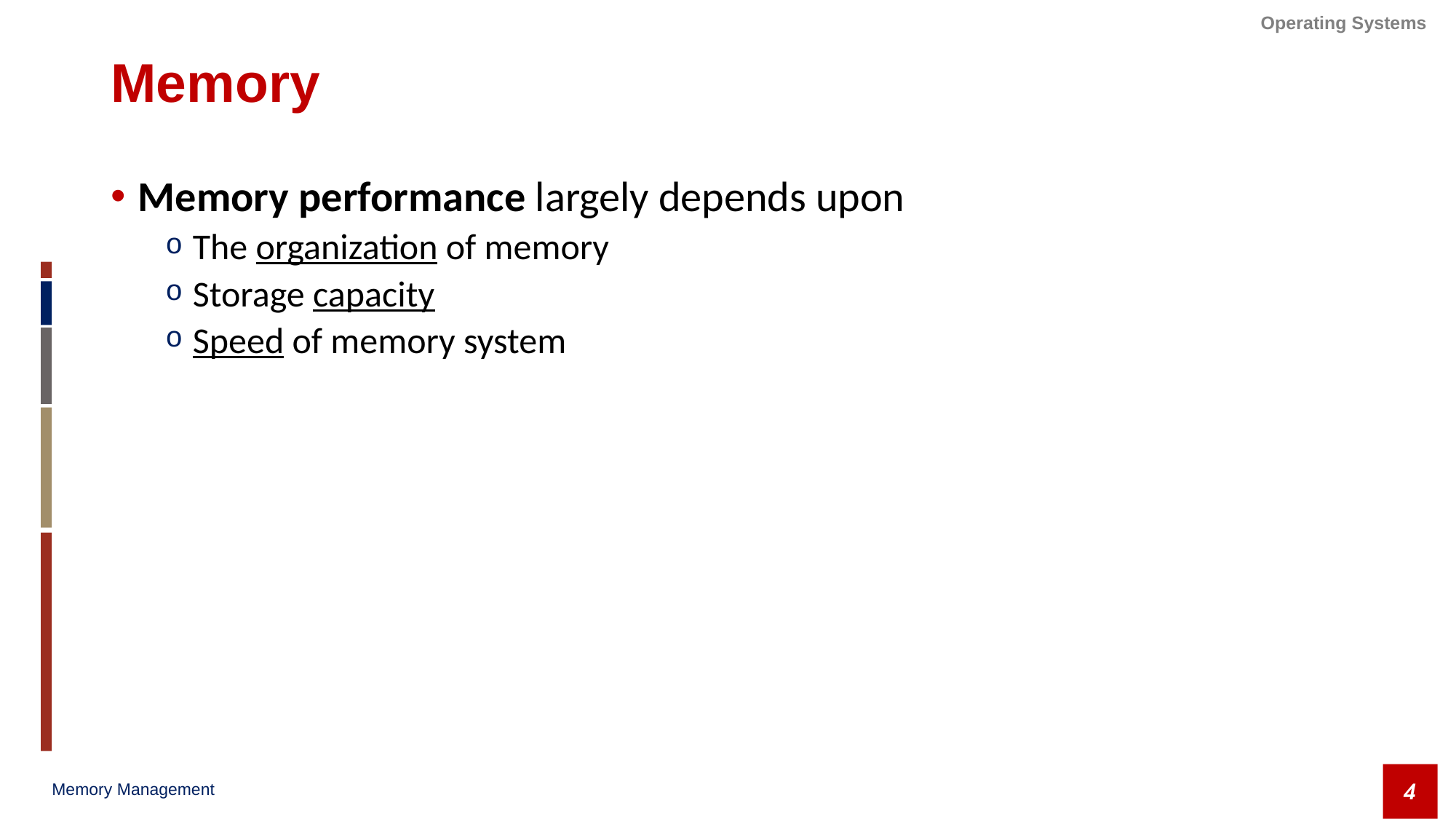

# Memory
Memory performance largely depends upon
The organization of memory
Storage capacity
Speed of memory system